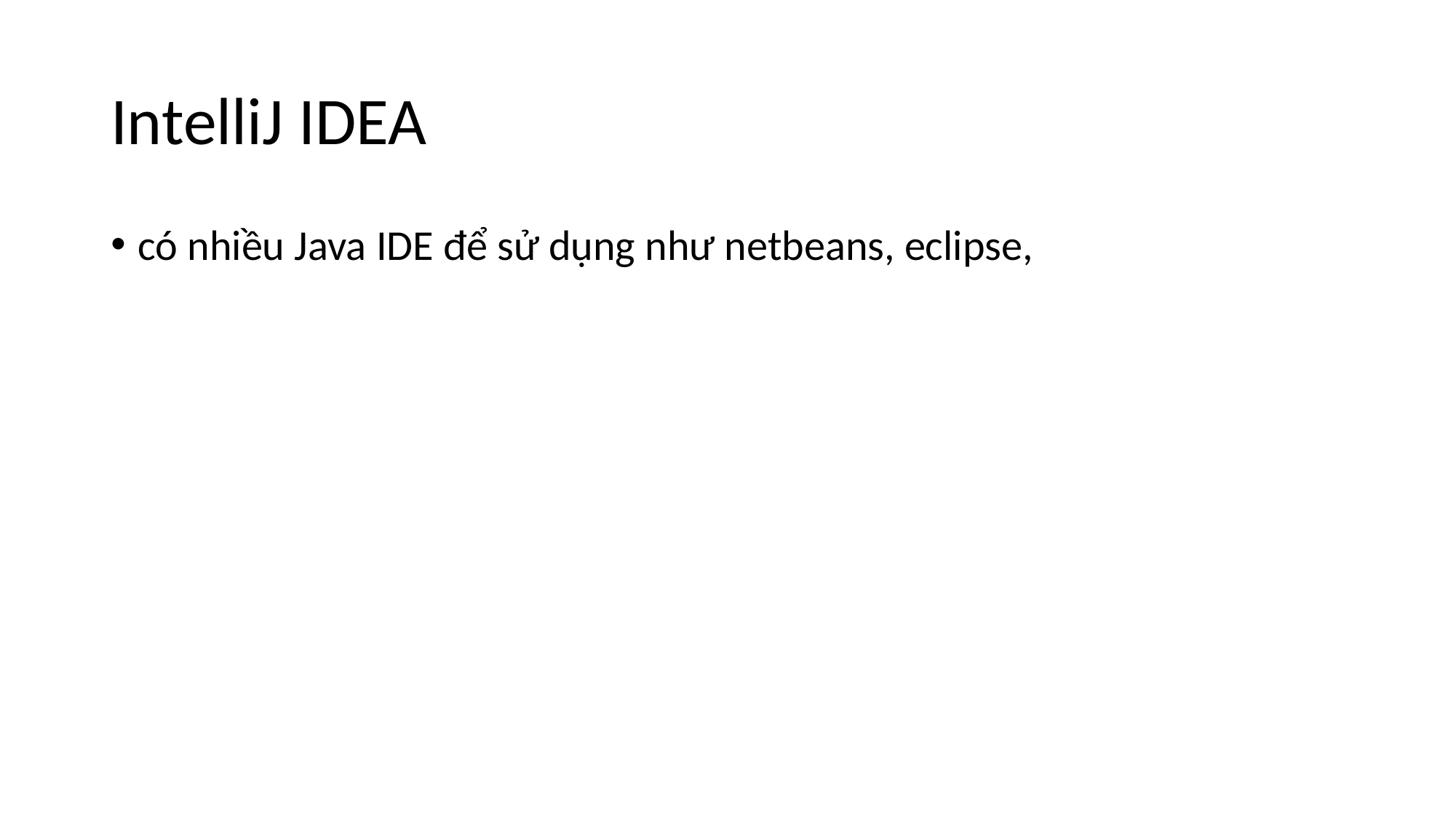

IntelliJ IDEA
có nhiều Java IDE để sử dụng như netbeans, eclipse,